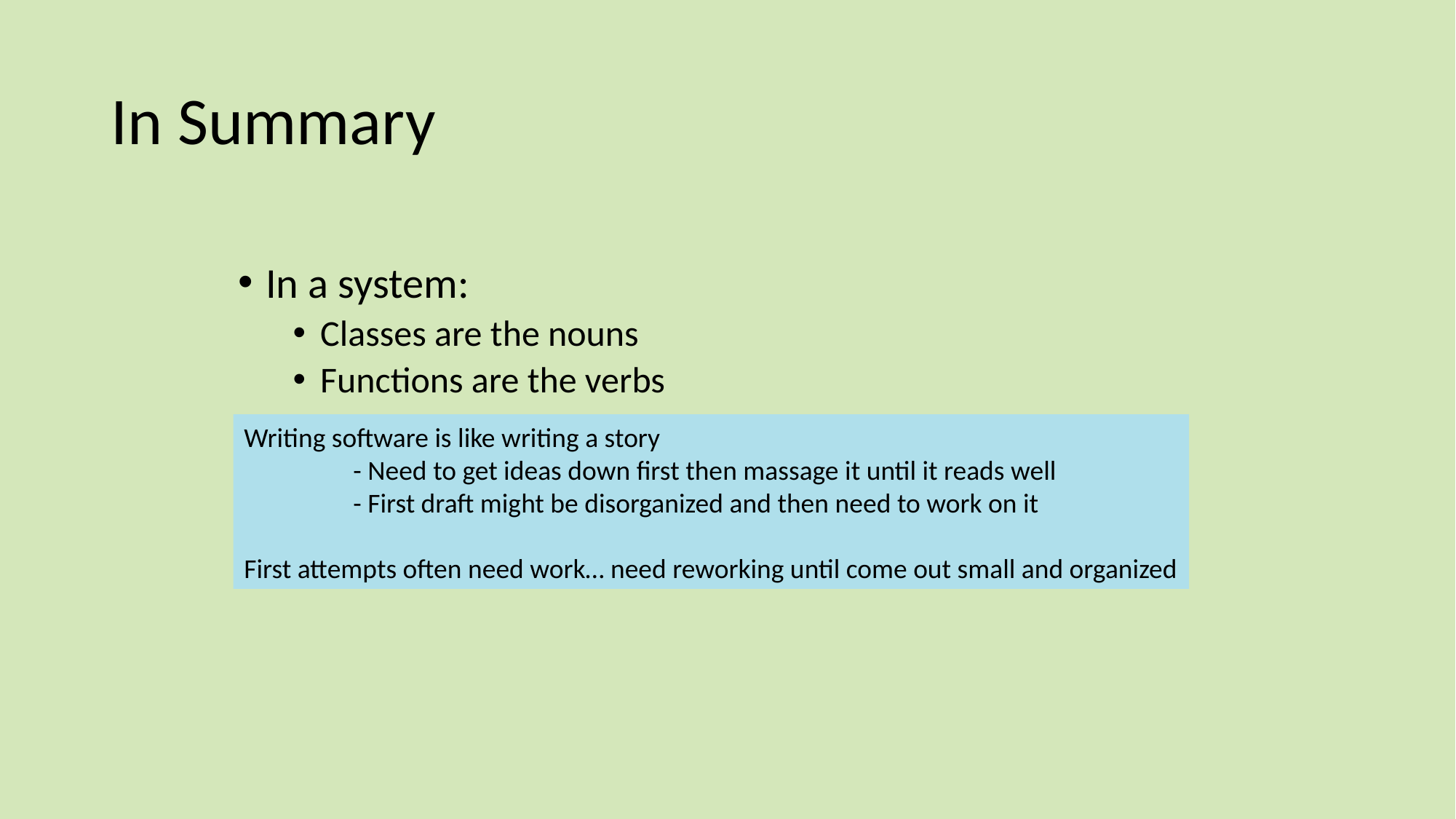

# In Summary
In a system:
Classes are the nouns
Functions are the verbs
Writing software is like writing a story
	- Need to get ideas down first then massage it until it reads well
	- First draft might be disorganized and then need to work on it

First attempts often need work… need reworking until come out small and organized